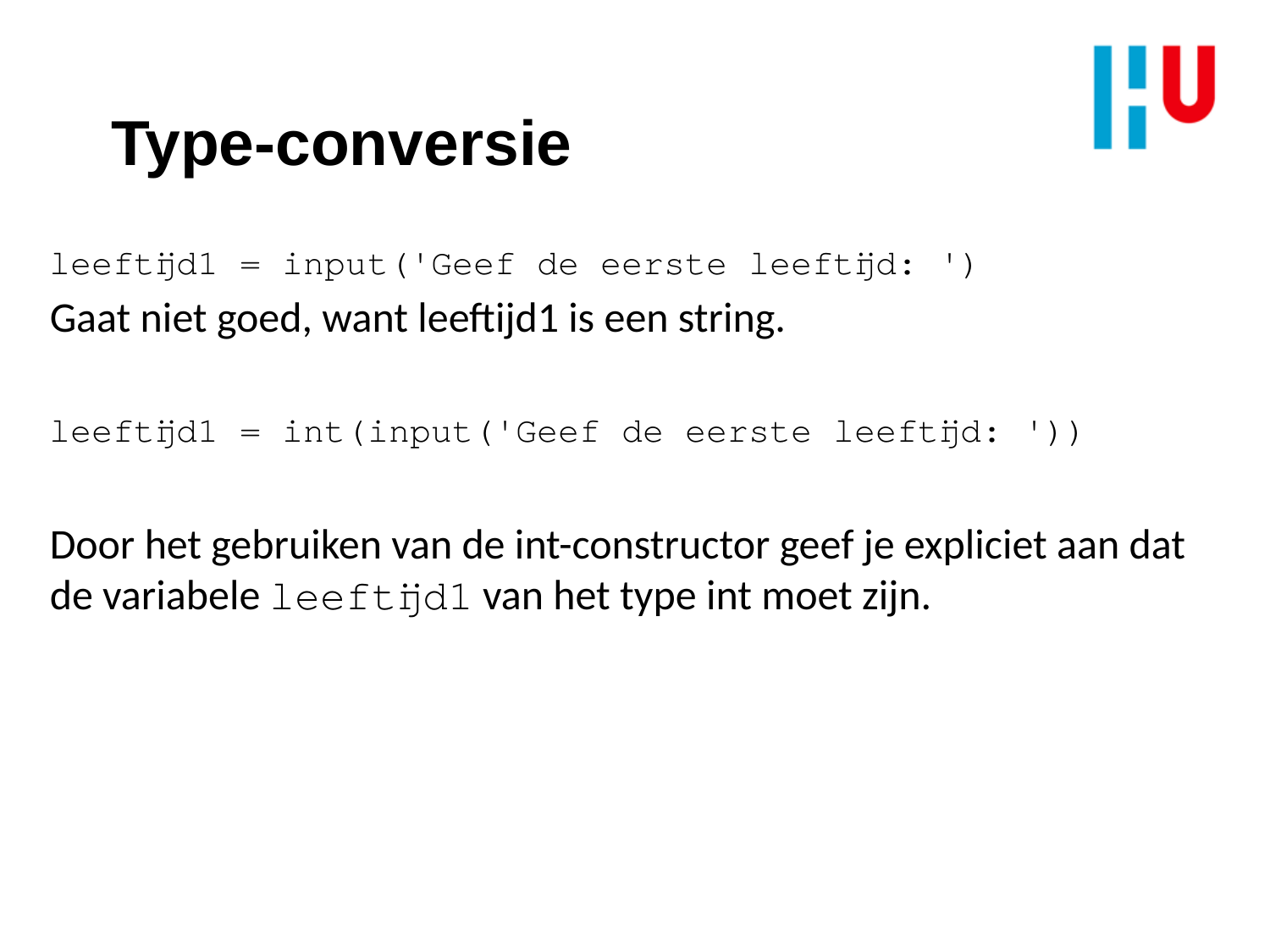

Type-conversie
leeftijd1 = input('Geef de eerste leeftijd: ')
Gaat niet goed, want leeftijd1 is een string.

leeftijd1 = int(input('Geef de eerste leeftijd: '))

Door het gebruiken van de int-constructor geef je expliciet aan dat de variabele leeftijd1 van het type int moet zijn.